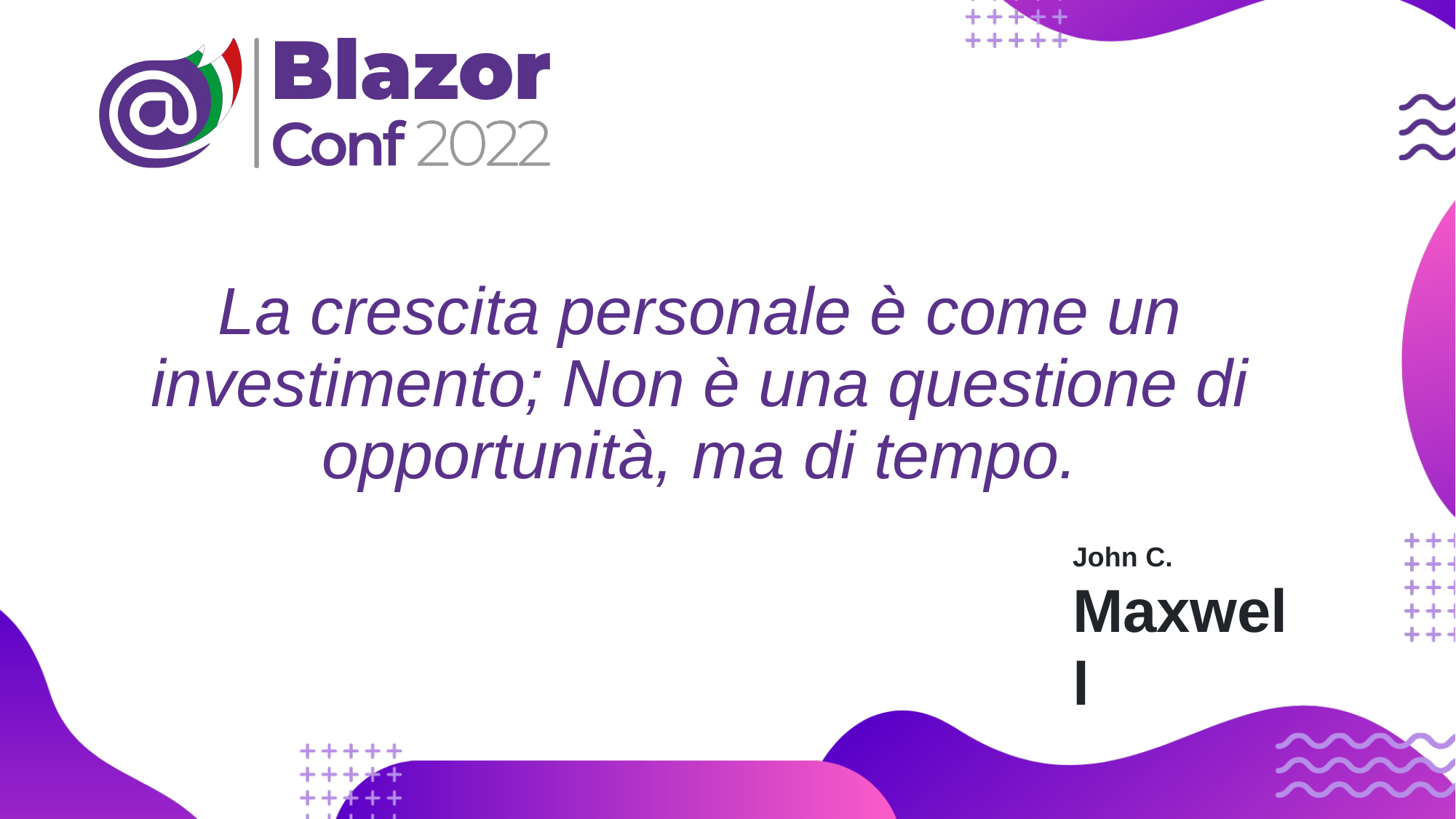

# La crescita personale è come un investimento; Non è una questione di opportunità, ma di tempo.
John C. Maxwell